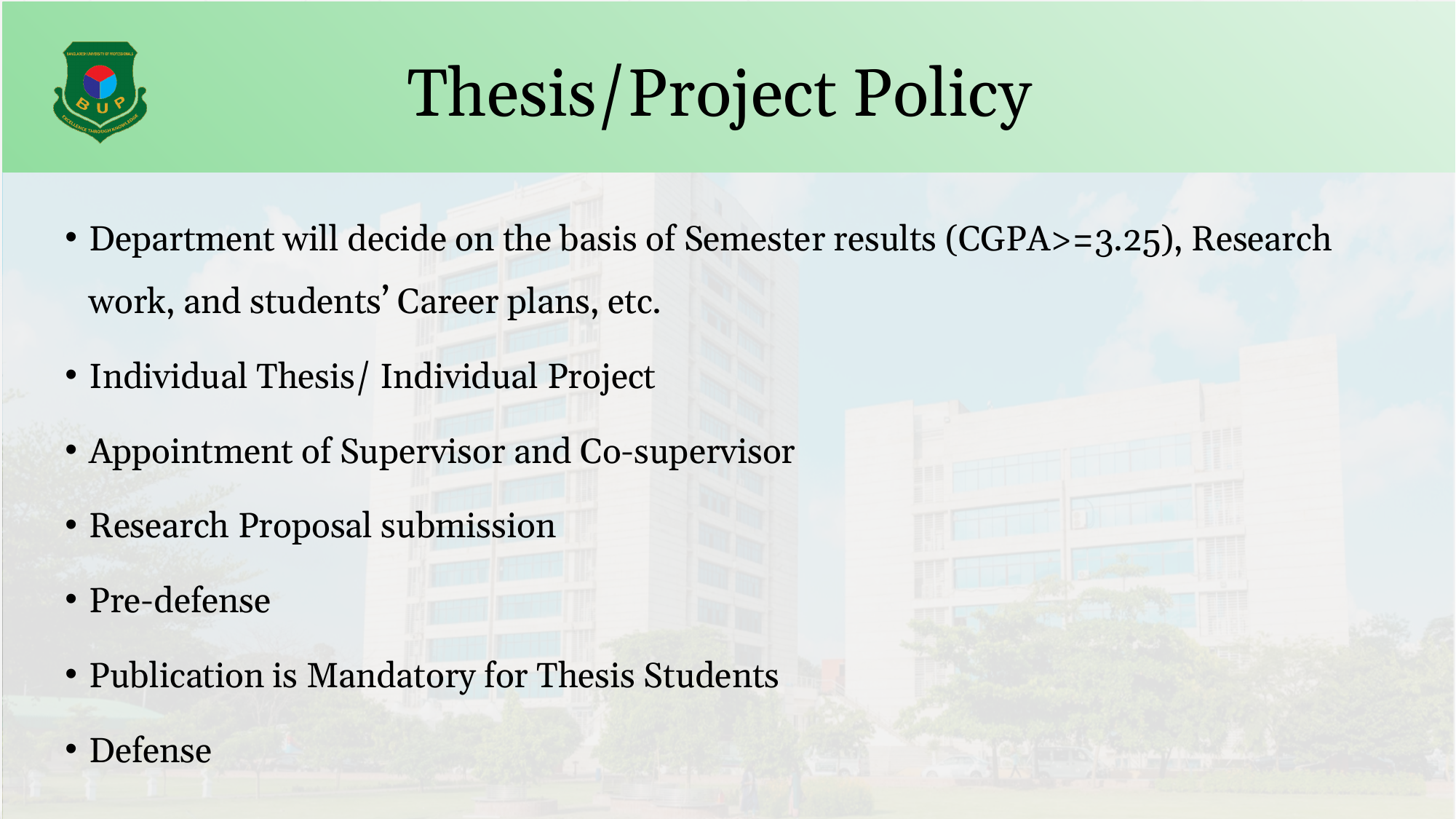

# Thesis/Project Policy
Department will decide on the basis of Semester results (CGPA>=3.25), Research work, and students’ Career plans, etc.
Individual Thesis/ Individual Project
Appointment of Supervisor and Co-supervisor
Research Proposal submission
Pre-defense
Publication is Mandatory for Thesis Students
Defense
22